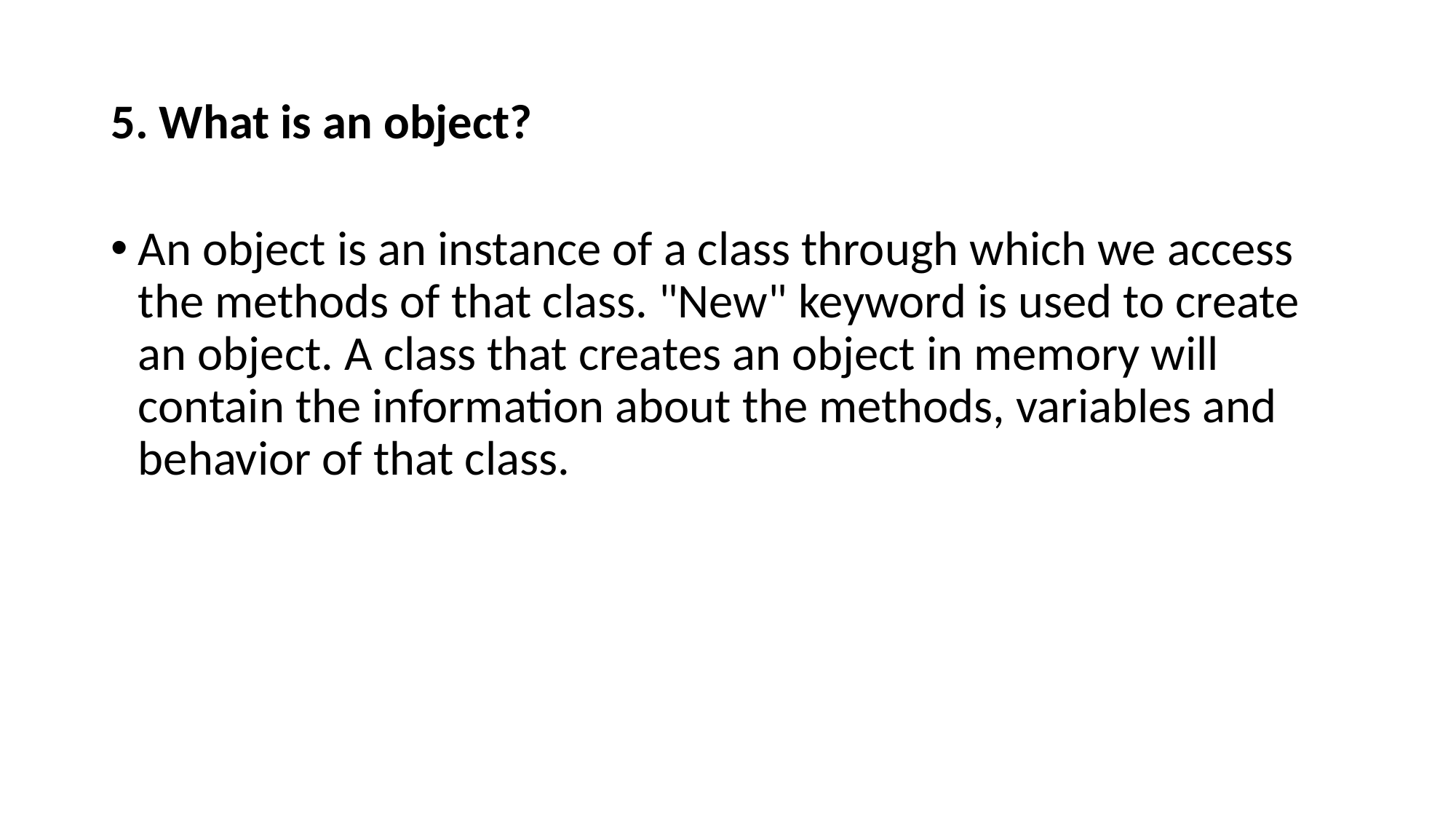

# 5. What is an object?
An object is an instance of a class through which we access the methods of that class. "New" keyword is used to create an object. A class that creates an object in memory will contain the information about the methods, variables and behavior of that class.